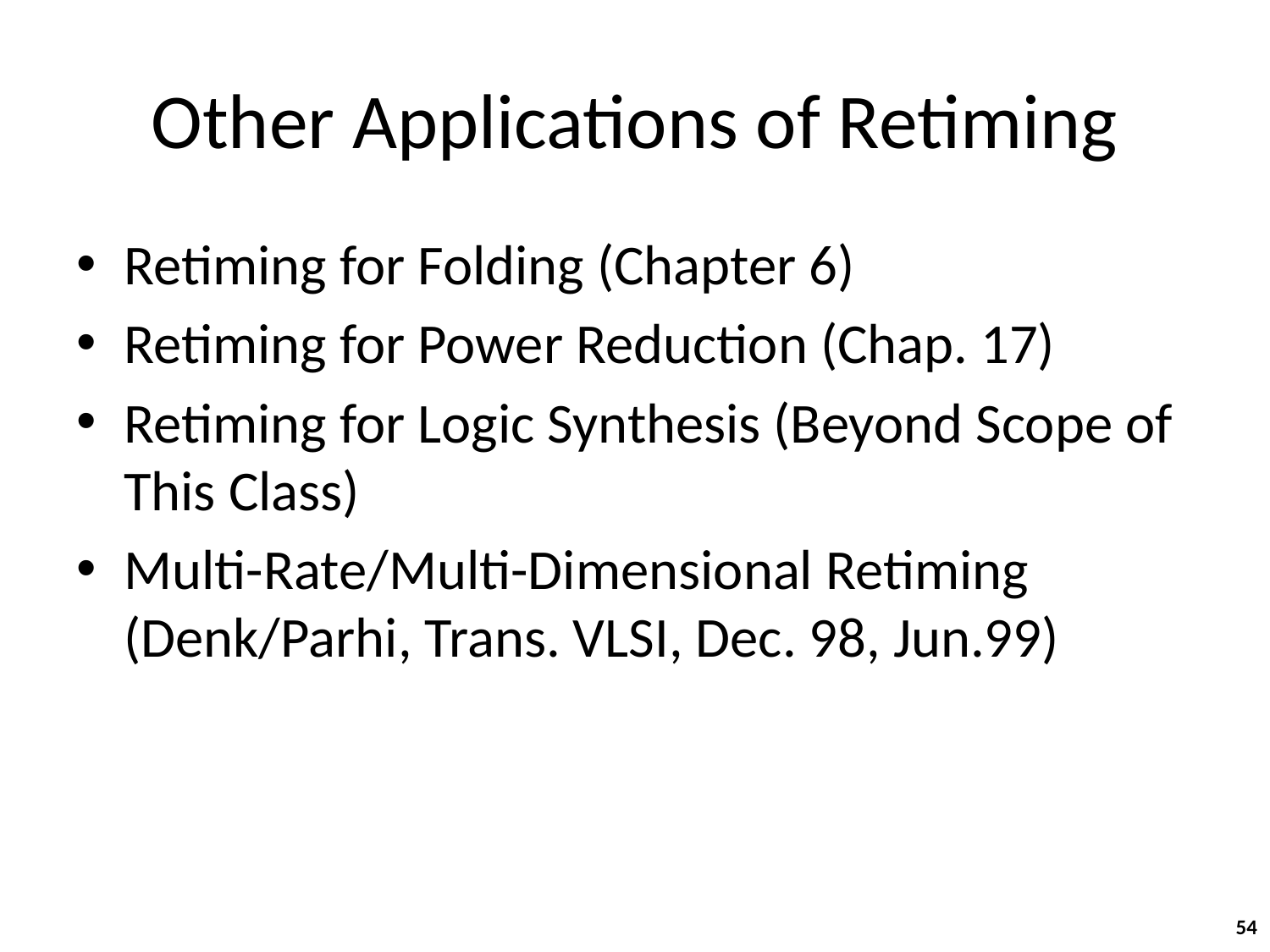

# Other Applications of Retiming
Retiming for Folding (Chapter 6)
Retiming for Power Reduction (Chap. 17)
Retiming for Logic Synthesis (Beyond Scope of This Class)
Multi-Rate/Multi-Dimensional Retiming (Denk/Parhi, Trans. VLSI, Dec. 98, Jun.99)
54